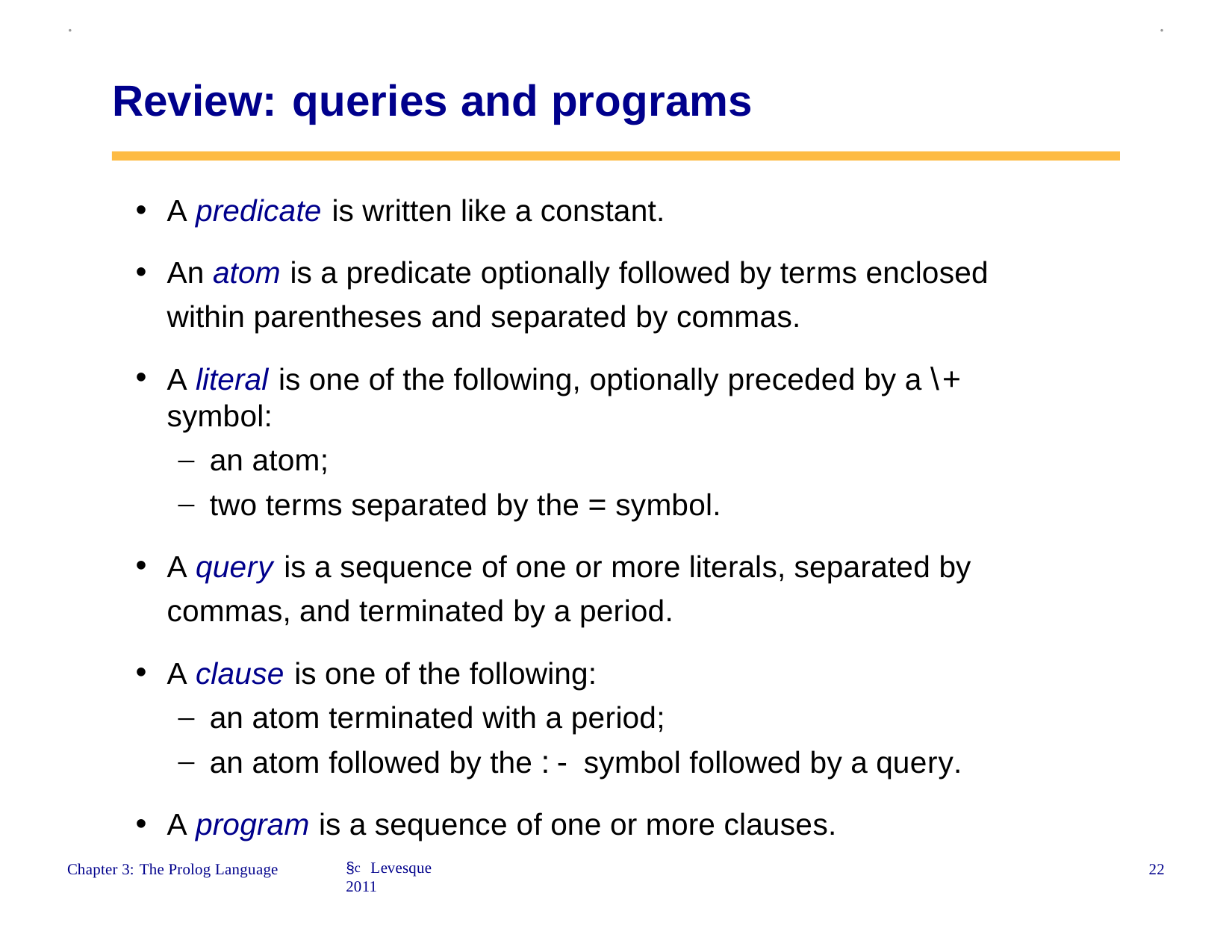

.
.
Review: queries and programs

A predicate is written like a constant.
An atom is a predicate optionally followed by terms enclosed within parentheses and separated by commas.
A literal is one of the following, optionally preceded by a \+ symbol:
an atom;
two terms separated by the = symbol.
A query is a sequence of one or more literals, separated by commas, and terminated by a period.
A clause is one of the following:
an atom terminated with a period;
an atom followed by the :- symbol followed by a query.
A program is a sequence of one or more clauses.

§c   Levesque 2011
22
Chapter 3: The Prolog Language